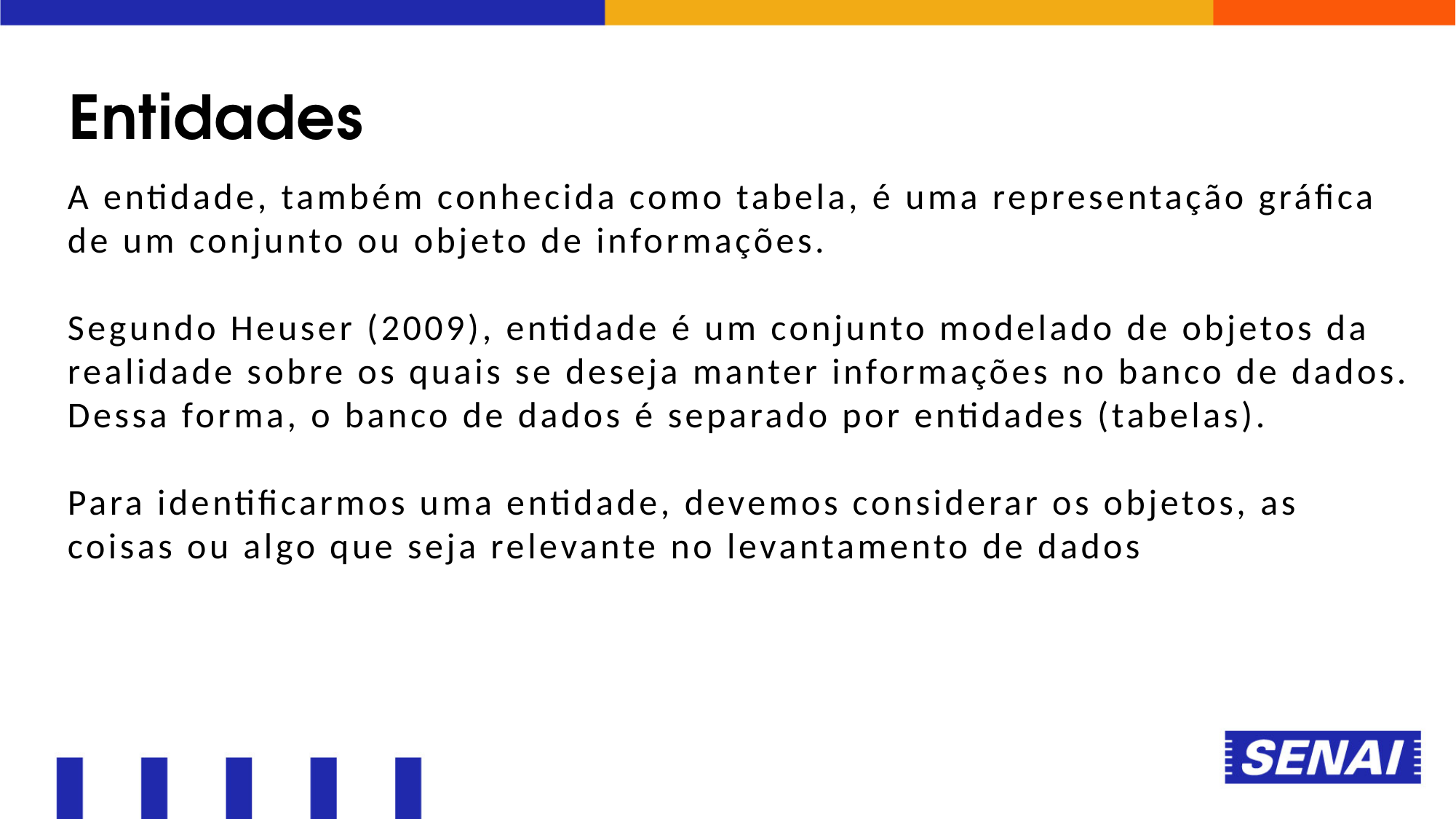

Entidades
A entidade, também conhecida como tabela, é uma representação gráfica de um conjunto ou objeto de informações.

Segundo Heuser (2009), entidade é um conjunto modelado de objetos da realidade sobre os quais se deseja manter informações no banco de dados.
Dessa forma, o banco de dados é separado por entidades (tabelas).

Para identificarmos uma entidade, devemos considerar os objetos, as coisas ou algo que seja relevante no levantamento de dados